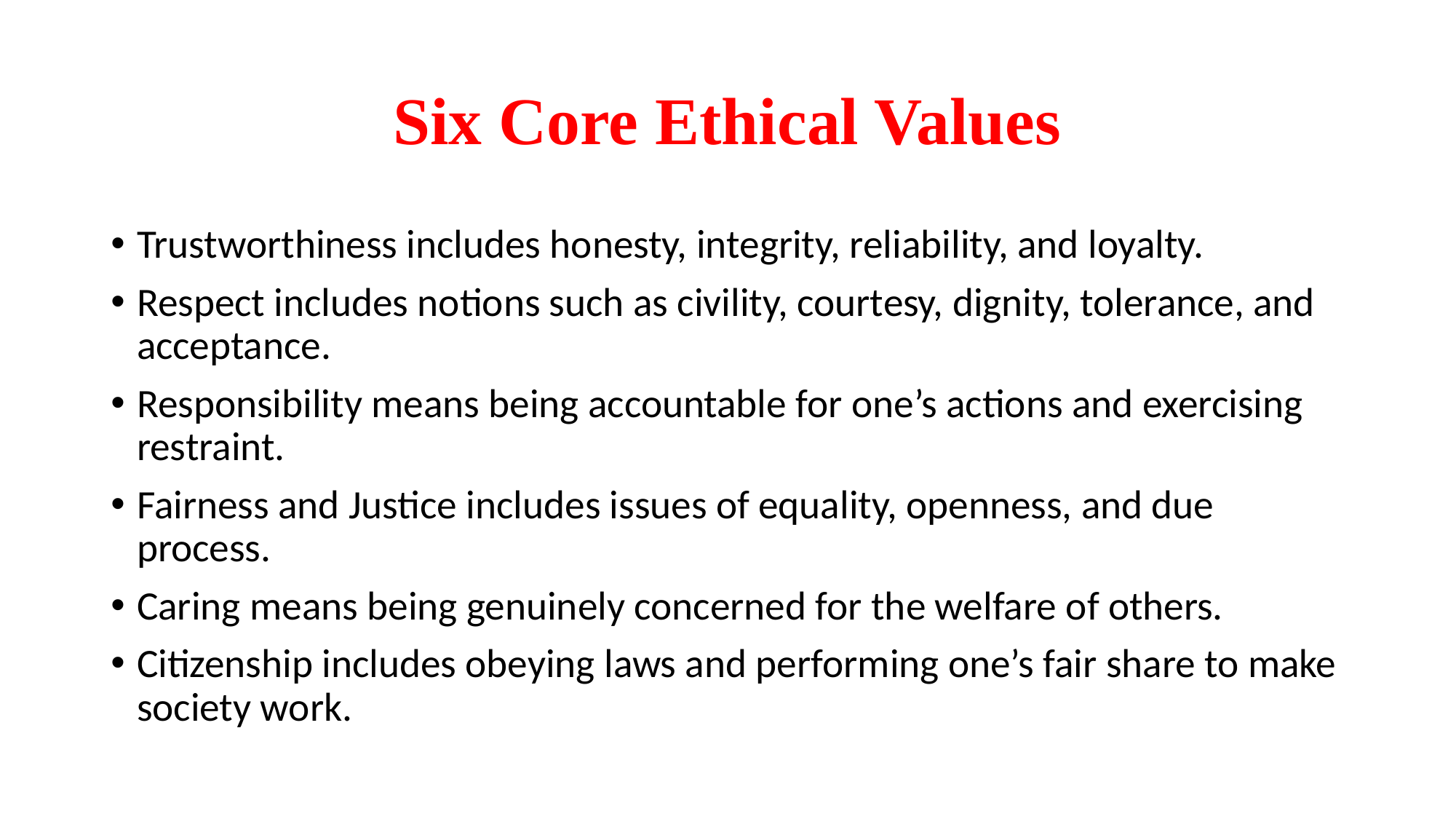

# Six Core Ethical Values
Trustworthiness includes honesty, integrity, reliability, and loyalty.
Respect includes notions such as civility, courtesy, dignity, tolerance, and acceptance.
Responsibility means being accountable for one’s actions and exercising restraint.
Fairness and Justice includes issues of equality, openness, and due process.
Caring means being genuinely concerned for the welfare of others.
Citizenship includes obeying laws and performing one’s fair share to make society work.